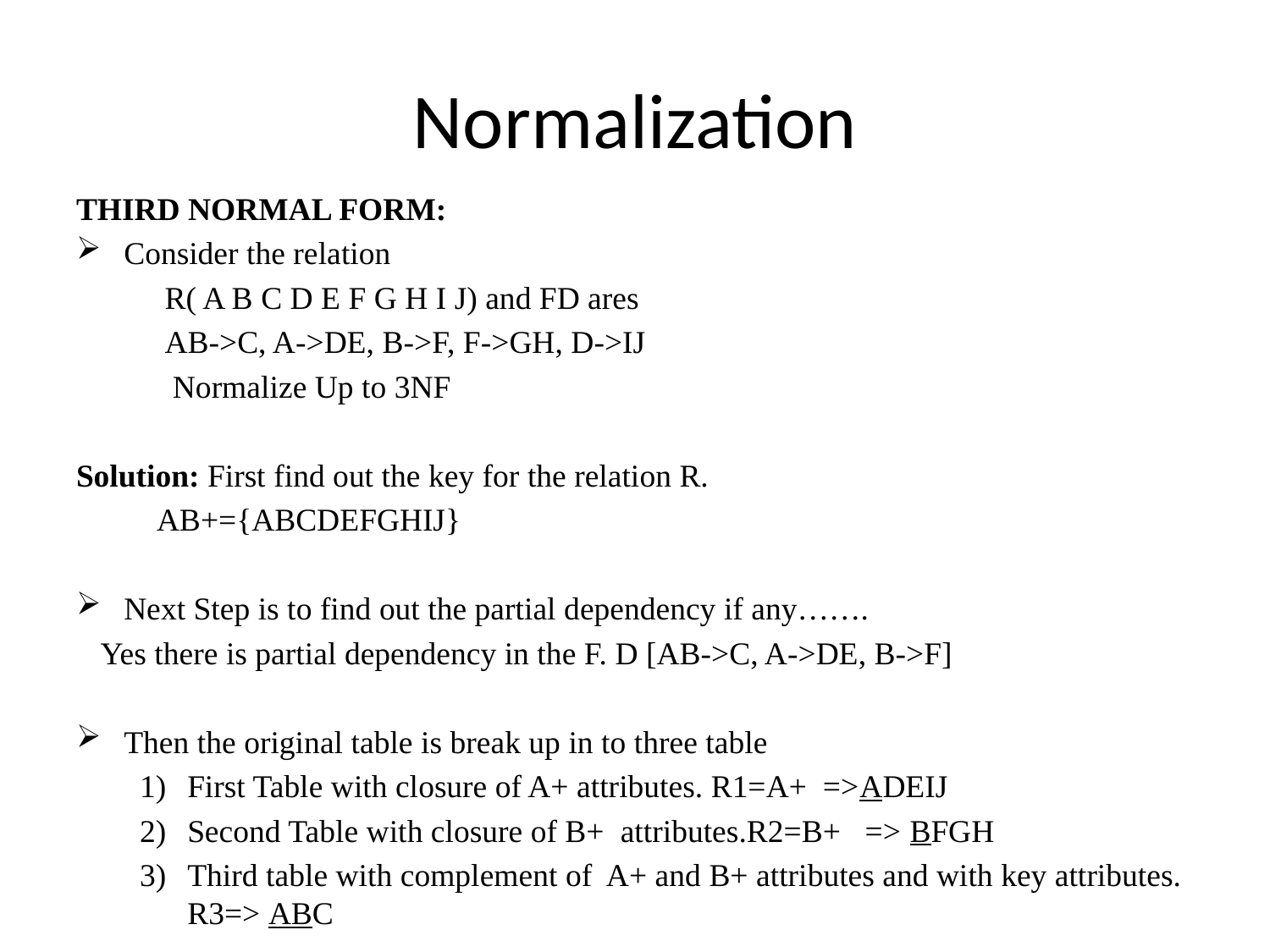

# Normalization

THIRD NORMAL FORM:
Consider the relation
           R( A B C D E F G H I J) and FD ares
           AB->C, A->DE, B->F, F->GH, D->IJ
            Normalize Up to 3NF

Solution: First find out the key for the relation R.
          AB+={ABCDEFGHIJ}

Next Step is to find out the partial dependency if any…….
   Yes there is partial dependency in the F. D [AB->C, A->DE, B->F]

Then the original table is break up in to three table
First Table with closure of A+ attributes. R1=A+  =>ADEIJ
Second Table with closure of B+  attributes.R2=B+   => BFGH
Third table with complement of  A+ and B+ attributes and with key attributes. R3=> ABC